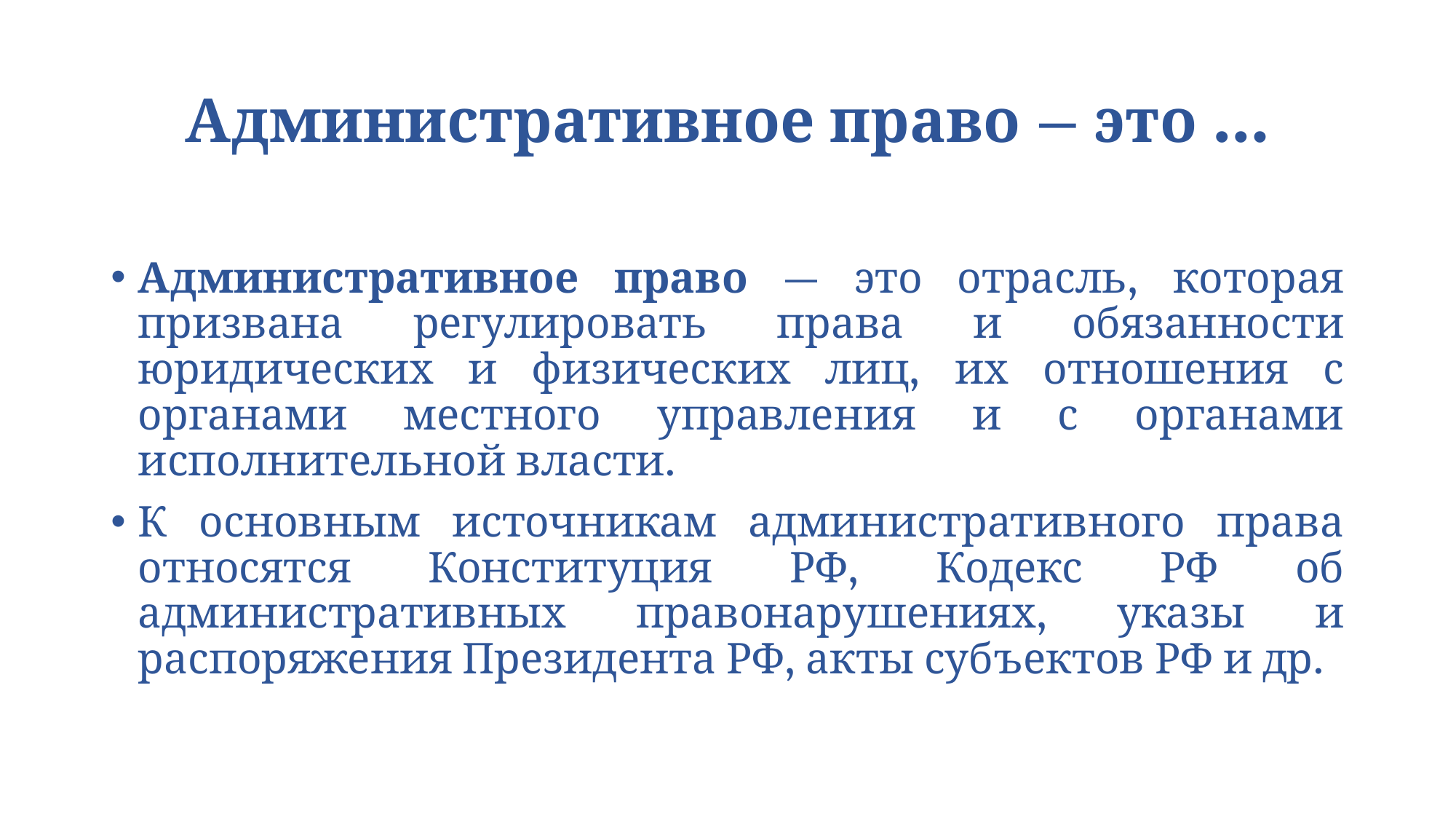

# Административное право – это …
Административное право — это отрасль, которая призвана регулировать права и обязанности юридических и физических лиц, их отношения с органами местного управления и с органами исполнительной власти.
К основным источникам административного права относятся Конституция РФ, Кодекс РФ об административных правонарушениях, указы и распоряжения Президента РФ, акты субъектов РФ и др.